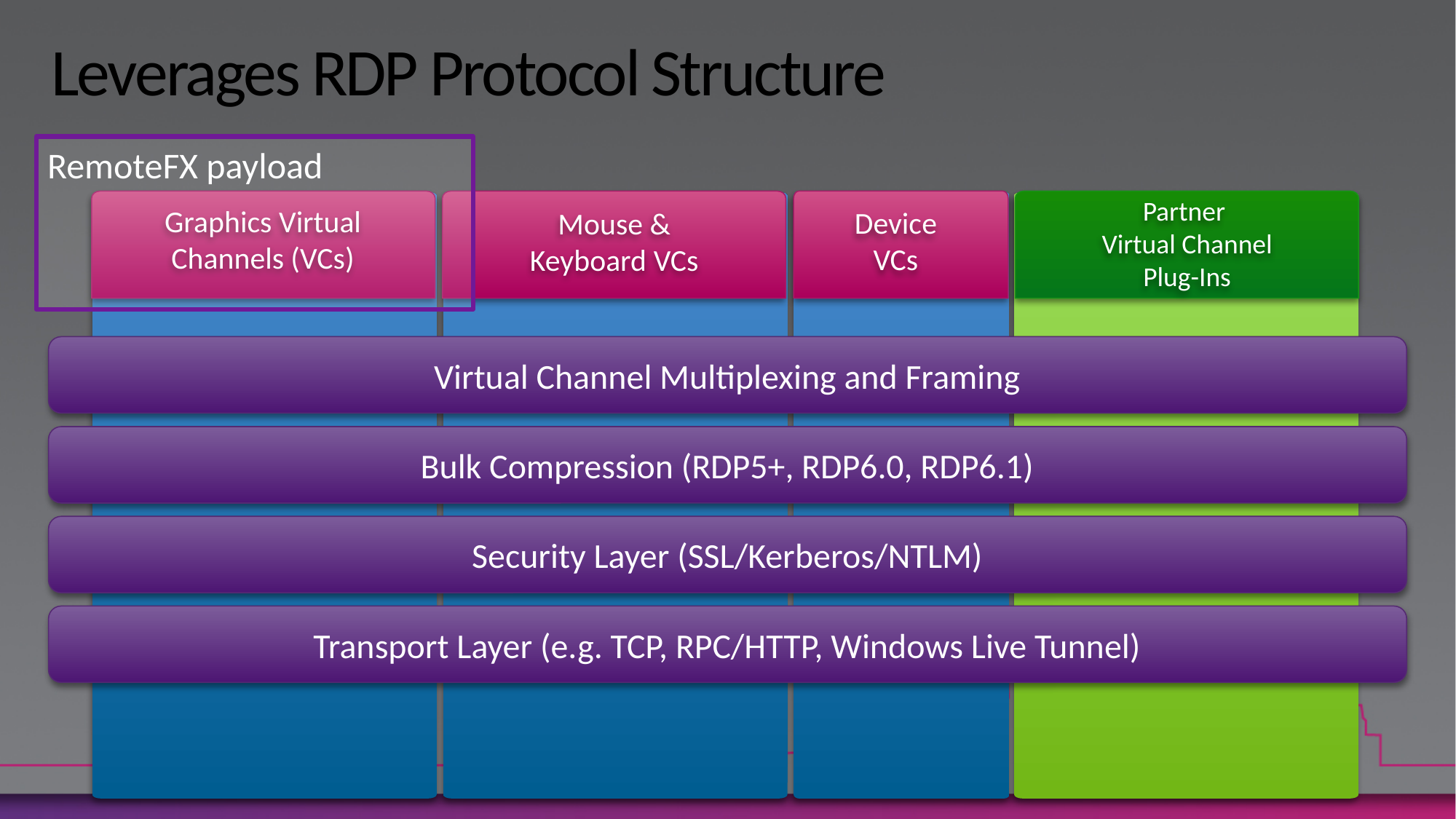

# Leverages RDP Protocol Structure
RemoteFX payload
Graphics Virtual Channels (VCs)
Device
VCs
Mouse &
Keyboard VCs
Partner
Virtual Channel
Plug-Ins

Virtual Channel Multiplexing and Framing
Bulk Compression (RDP5+, RDP6.0, RDP6.1)
Security Layer (SSL/Kerberos/NTLM)
Transport Layer (e.g. TCP, RPC/HTTP, Windows Live Tunnel)